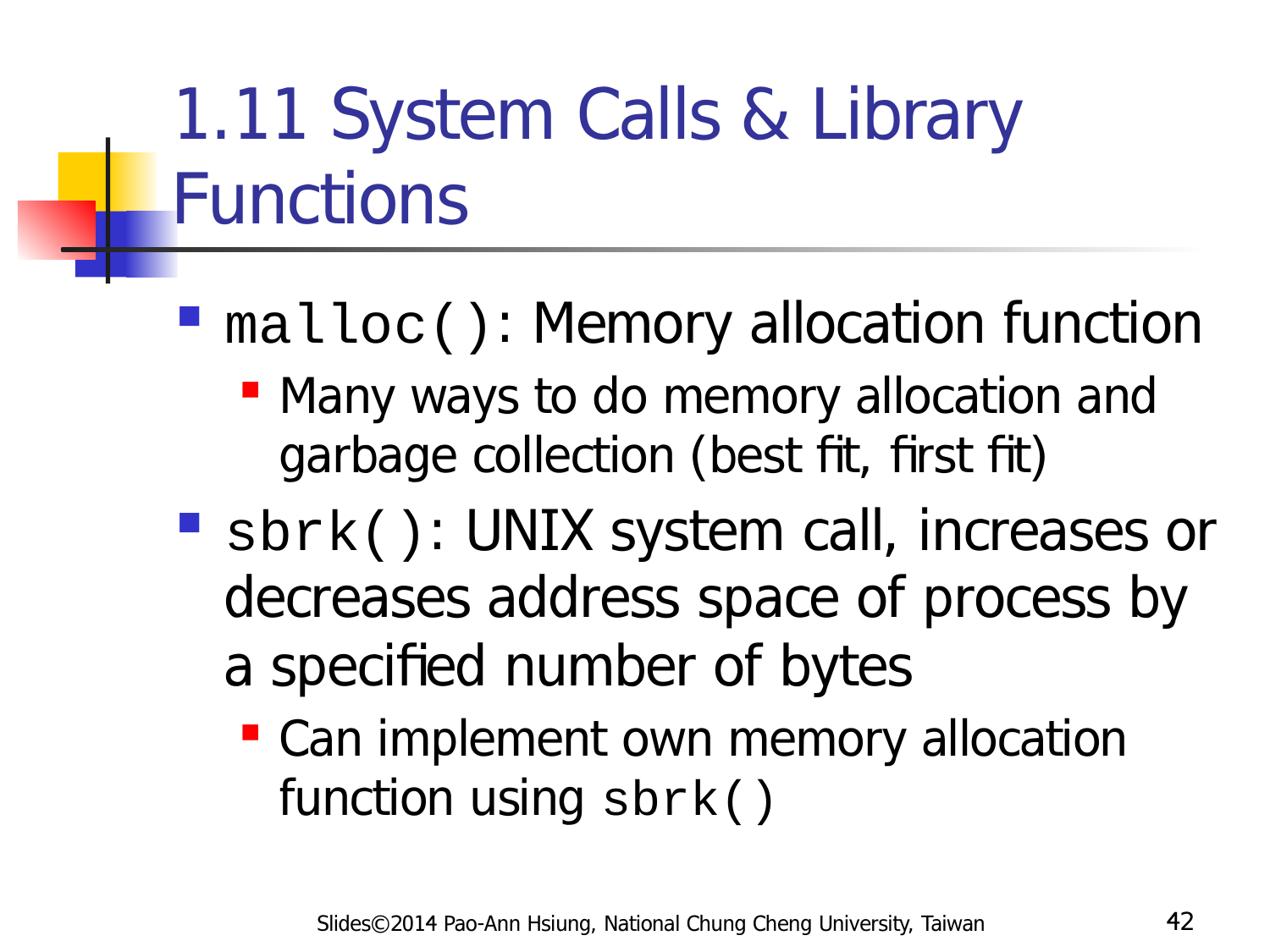

# 1.11 System Calls & Library Functions
malloc(): Memory allocation function
Many ways to do memory allocation and garbage collection (best fit, first fit)
sbrk(): UNIX system call, increases or decreases address space of process by a specified number of bytes
Can implement own memory allocation function using sbrk()
Slides©2014 Pao-Ann Hsiung, National Chung Cheng University, Taiwan
42